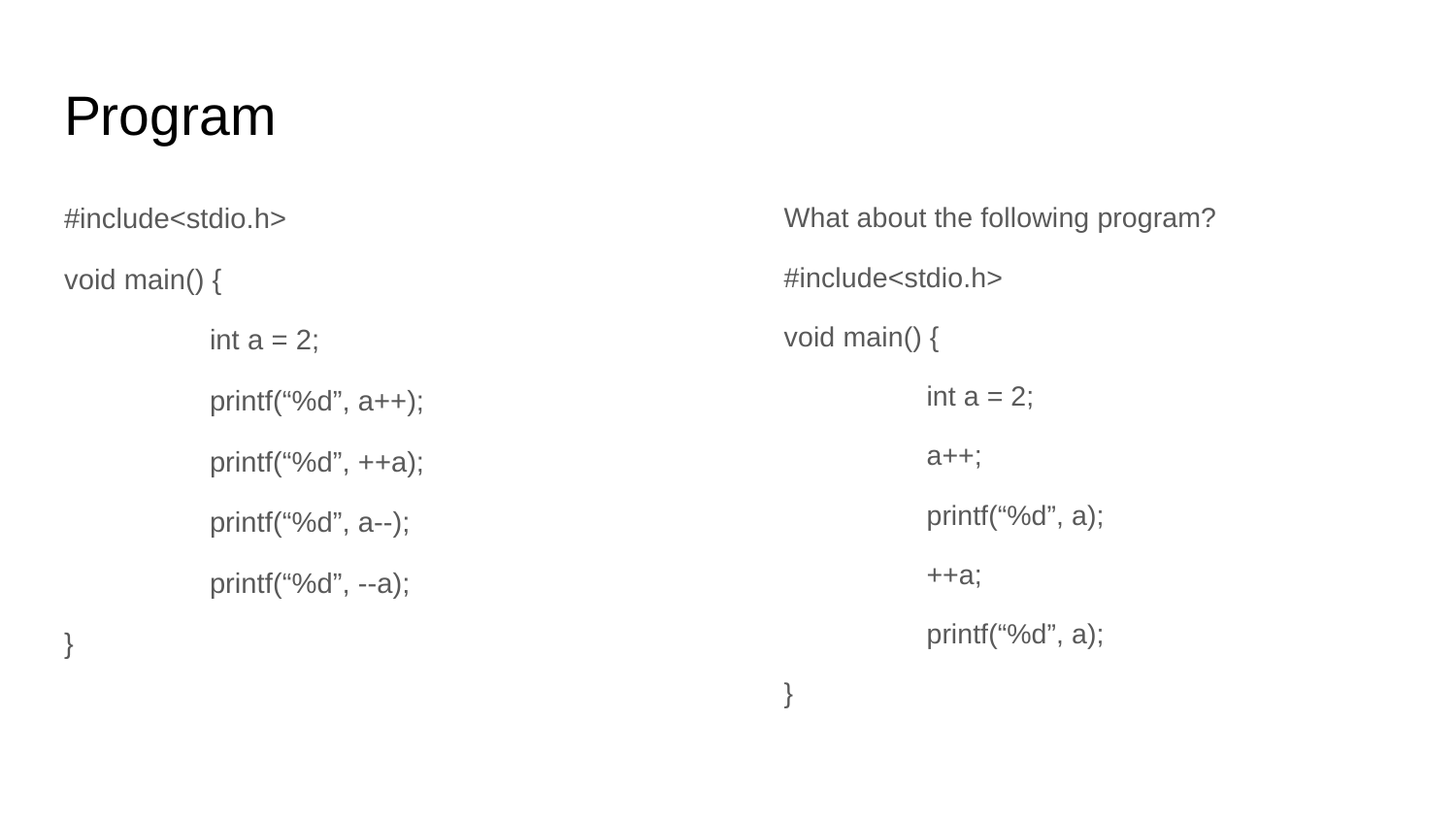

# Program
#include<stdio.h>
void main() {
	int a = 2;
	printf(“%d”, a++);
	printf(“%d”, ++a);
	printf(“%d”, a--);
	printf(“%d”, --a);
}
What about the following program?
#include<stdio.h>
void main() {
	int a = 2;
	a++;
	printf(“%d”, a);
	++a;
	printf(“%d”, a);
}